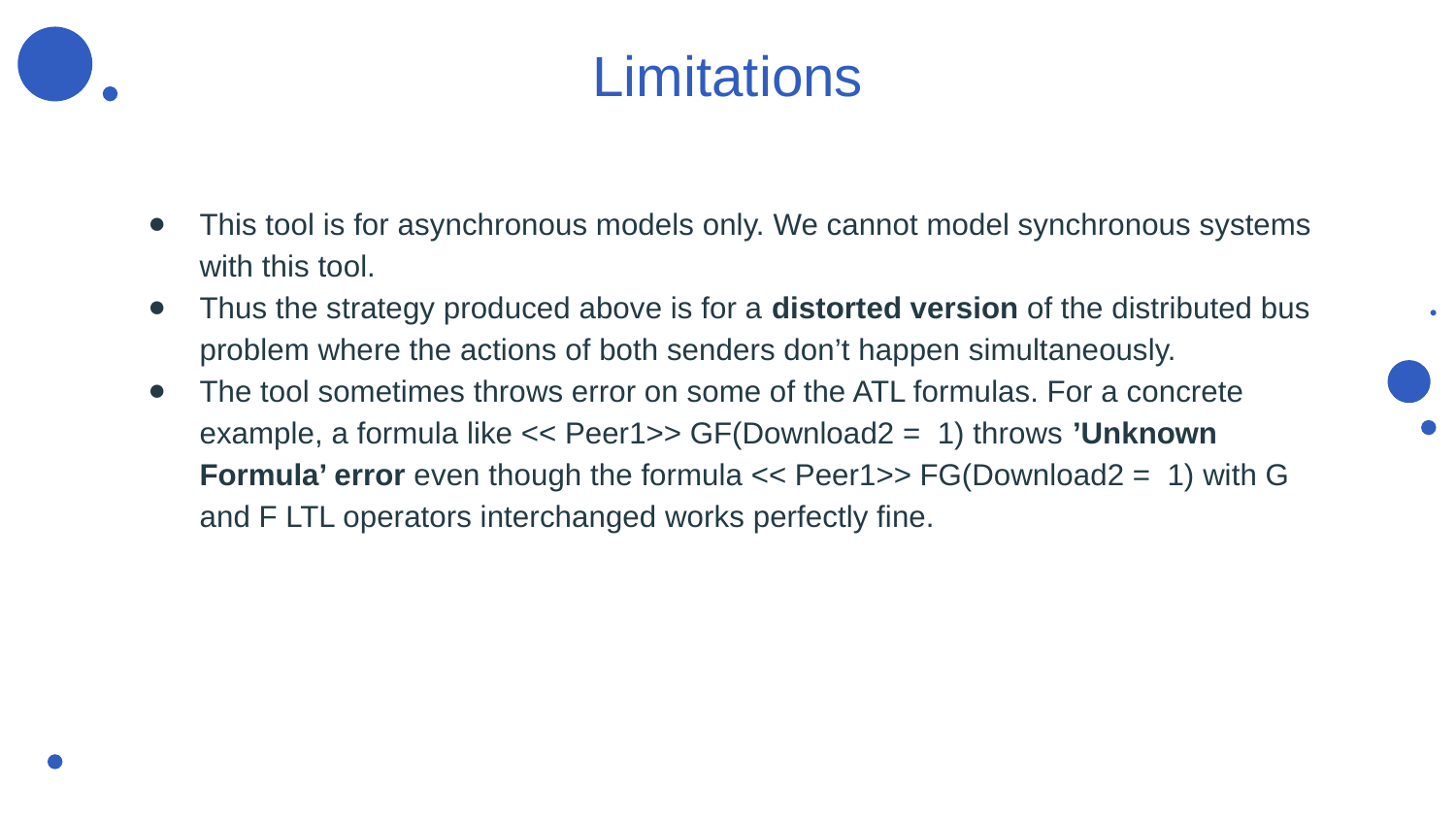

# Limitations
This tool is for asynchronous models only. We cannot model synchronous systems with this tool.
Thus the strategy produced above is for a distorted version of the distributed bus problem where the actions of both senders don’t happen simultaneously.
The tool sometimes throws error on some of the ATL formulas. For a concrete example, a formula like << Peer1>> GF(Download2 =  1) throws ’Unknown Formula’ error even though the formula << Peer1>> FG(Download2 =  1) with G and F LTL operators interchanged works perfectly fine.